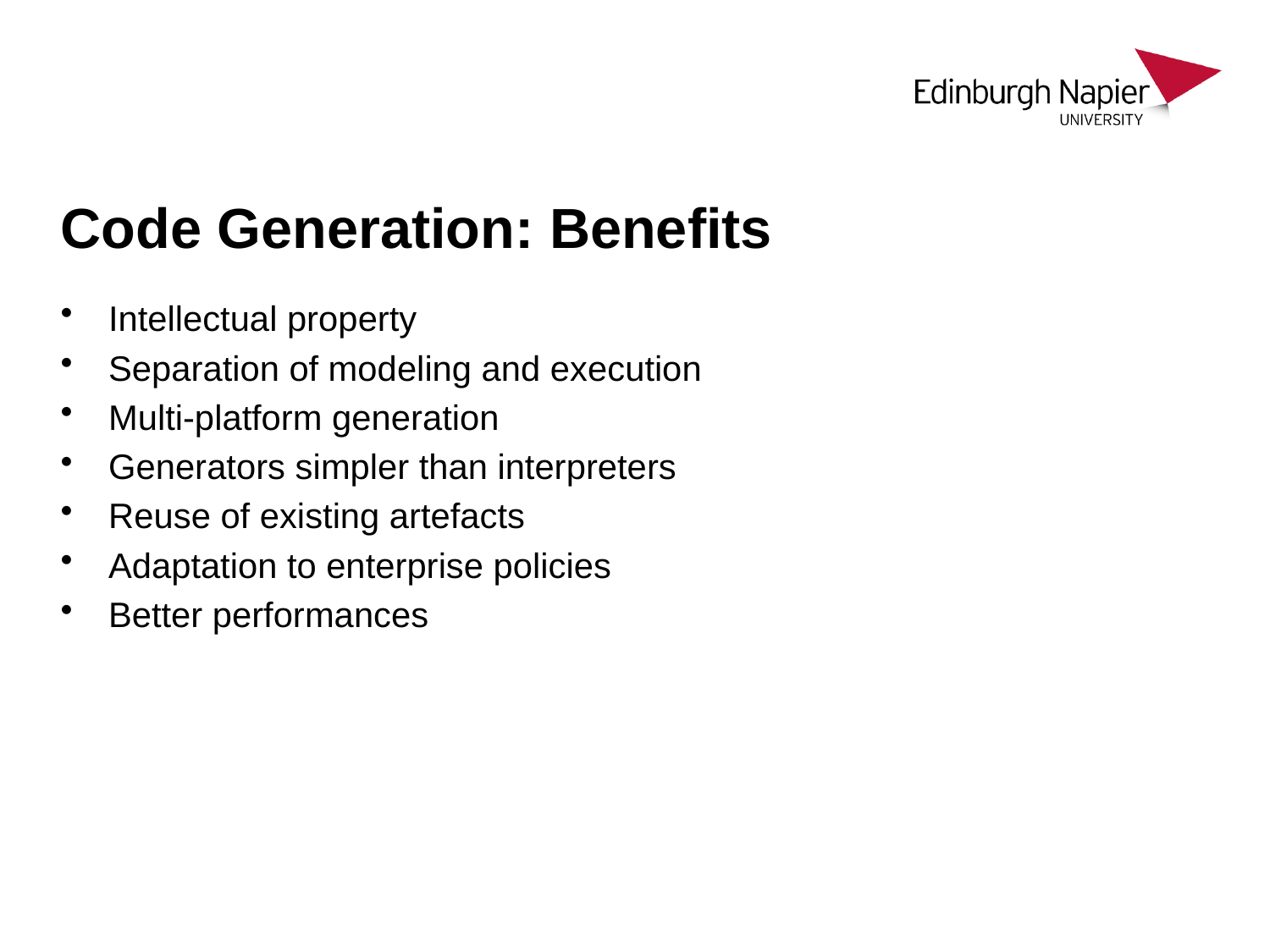

# Code Generation: Benefits
Intellectual property
Separation of modeling and execution
Multi-platform generation
Generators simpler than interpreters
Reuse of existing artefacts
Adaptation to enterprise policies
Better performances